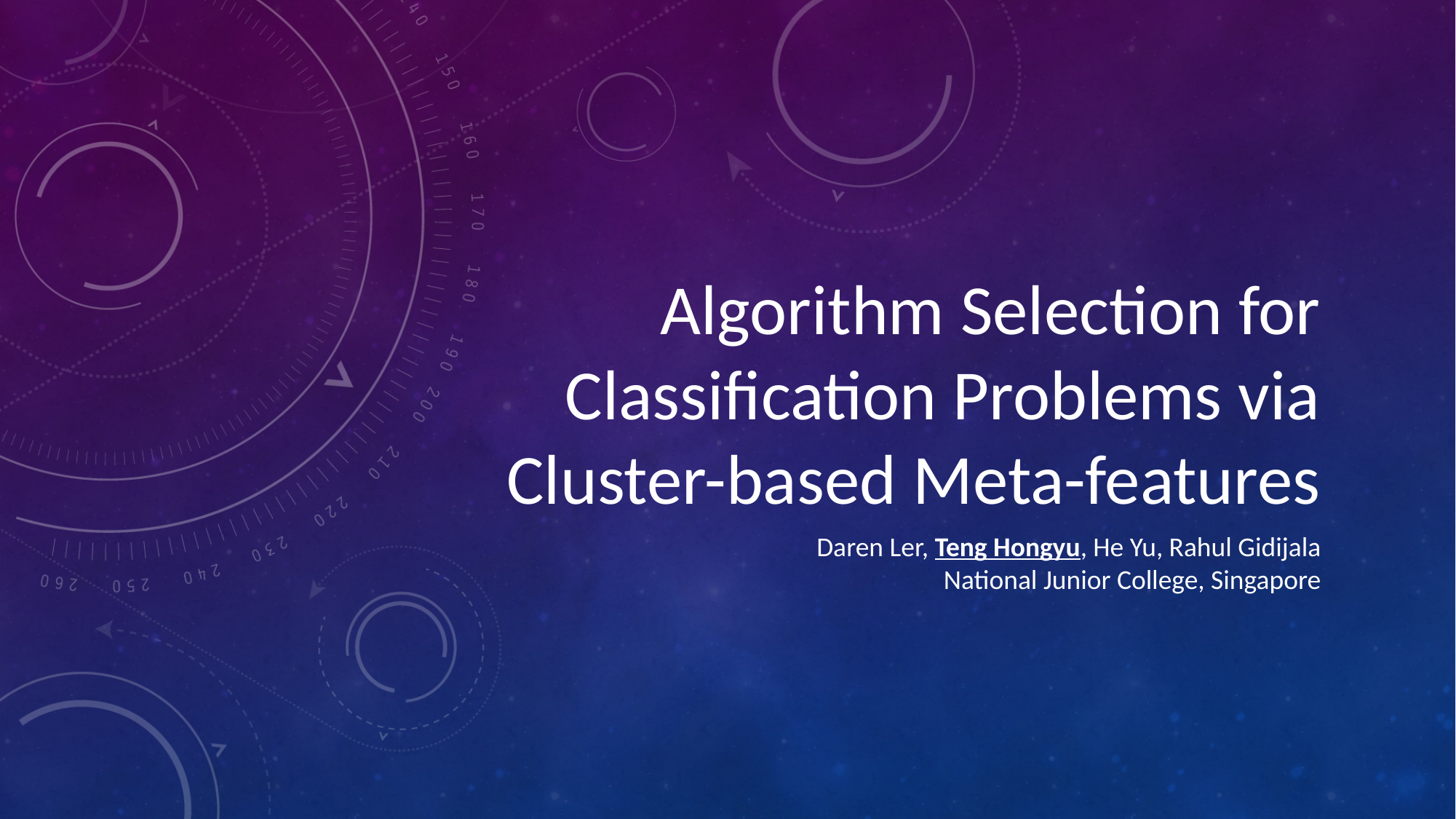

# Algorithm Selection for Classification Problems via Cluster-based Meta-features
Daren Ler, Teng Hongyu, He Yu, Rahul Gidijala
National Junior College, Singapore